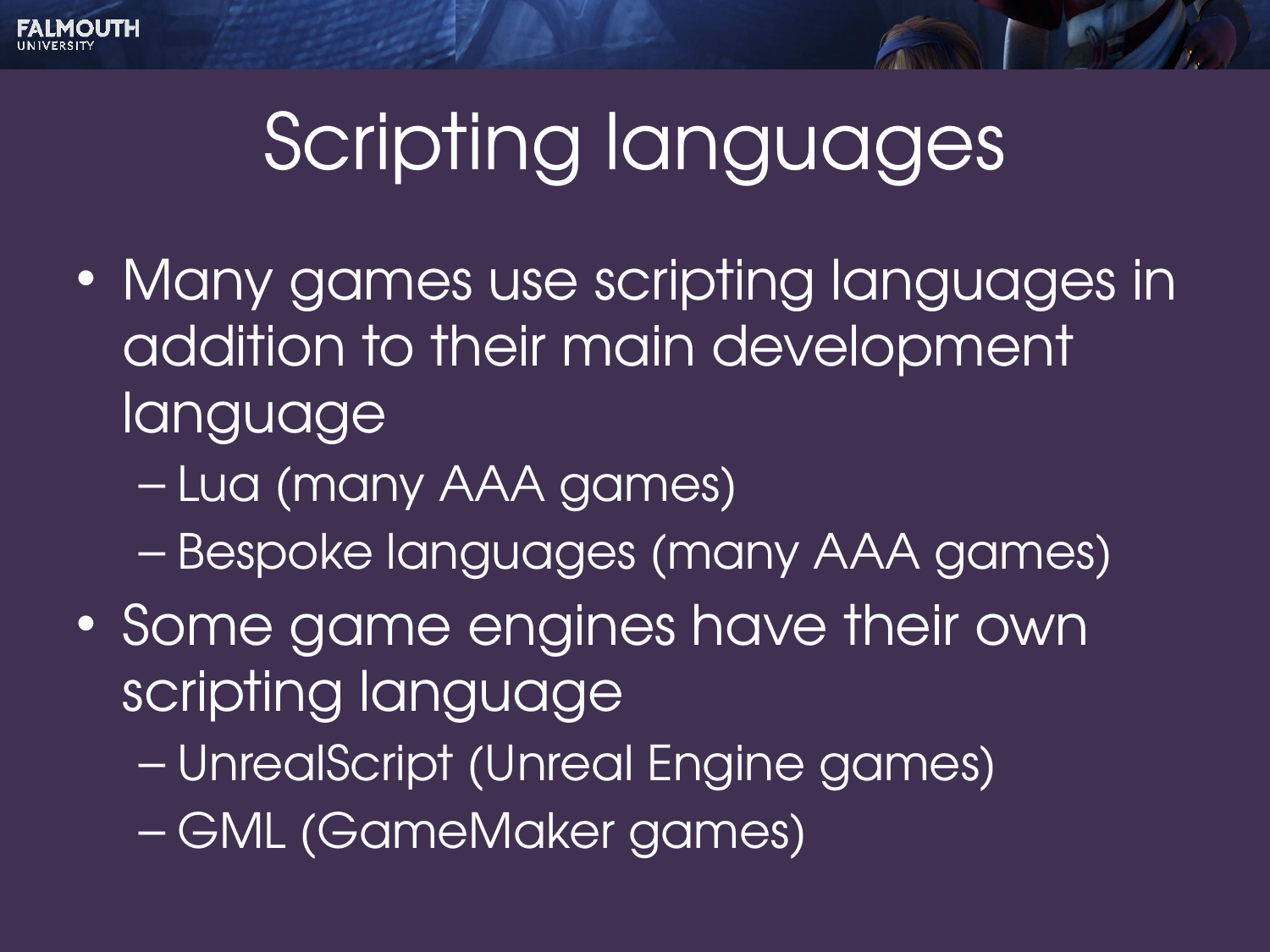

# Scripting languages
Many games use scripting languages in addition to their main development language
Lua (many AAA games)
Bespoke languages (many AAA games)
Some game engines have their own scripting language
UnrealScript (Unreal Engine games)
GML (GameMaker games)